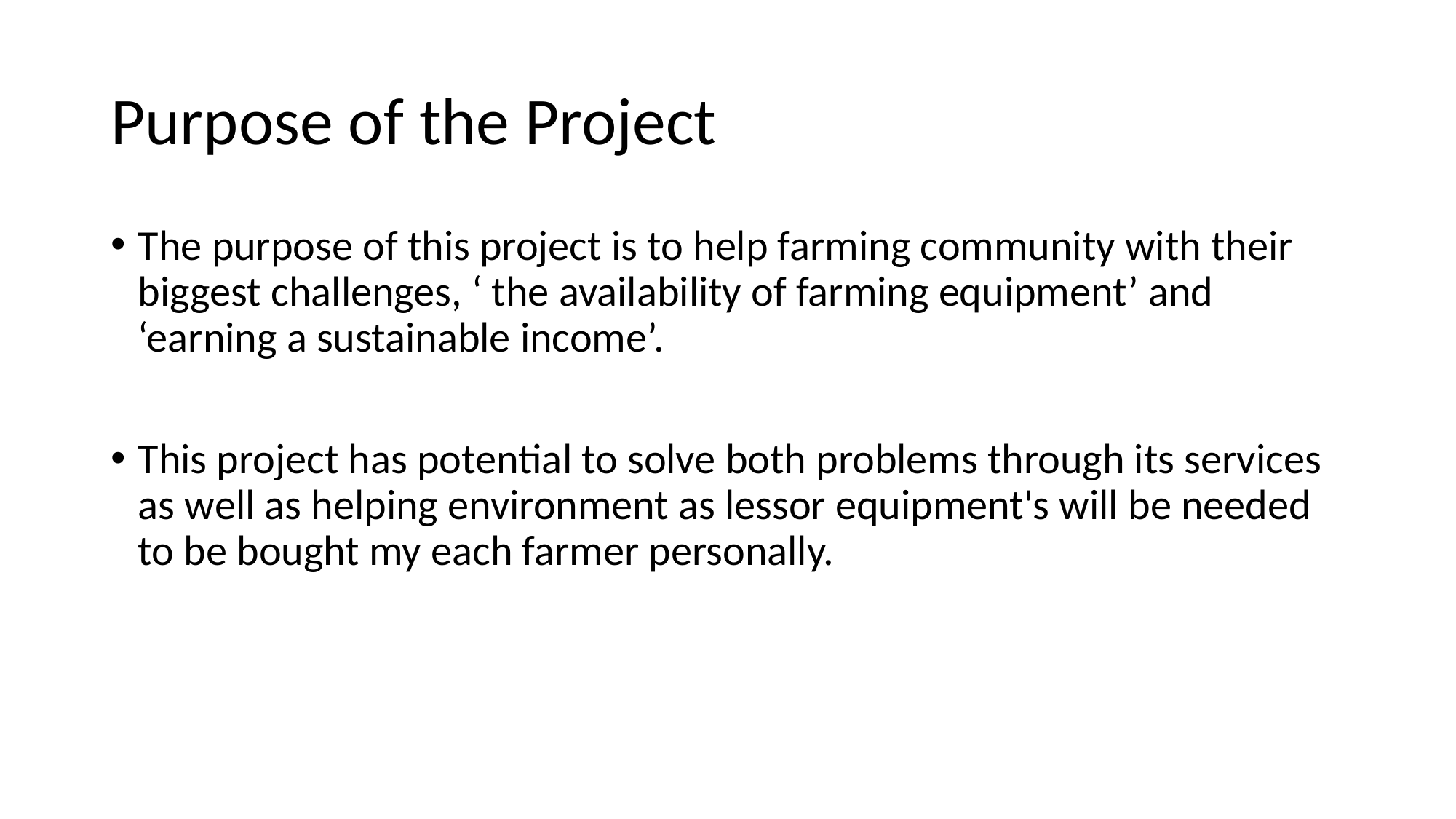

# Purpose of the Project
The purpose of this project is to help farming community with their biggest challenges, ‘ the availability of farming equipment’ and ‘earning a sustainable income’.

This project has potential to solve both problems through its services as well as helping environment as lessor equipment's will be needed to be bought my each farmer personally.